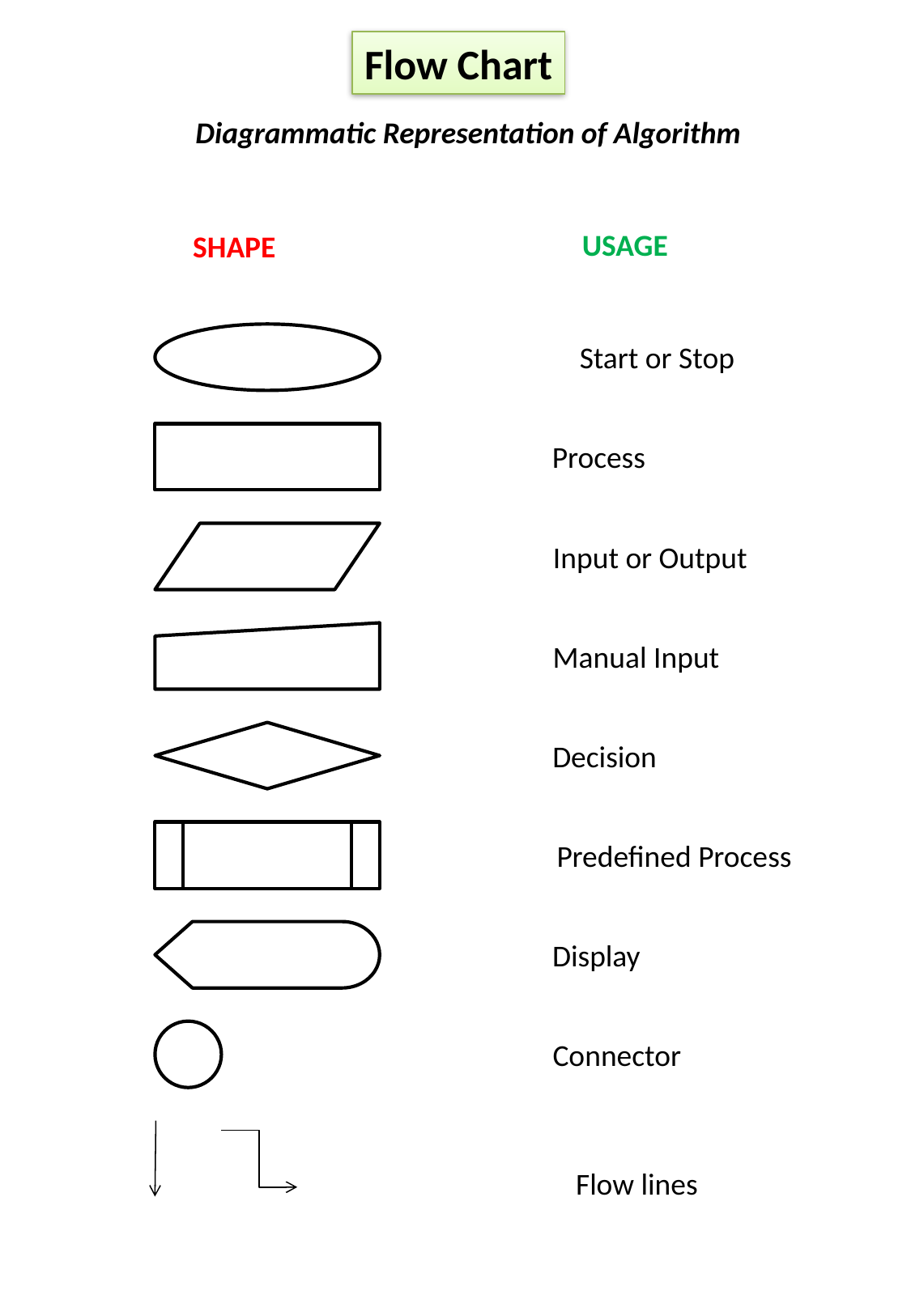

Flow Chart
Diagrammatic Representation of Algorithm
USAGE
SHAPE

Start or Stop

Process

Input or Output

Manual Input

Decision

Predefined Process

Display

Connector
Flow lines